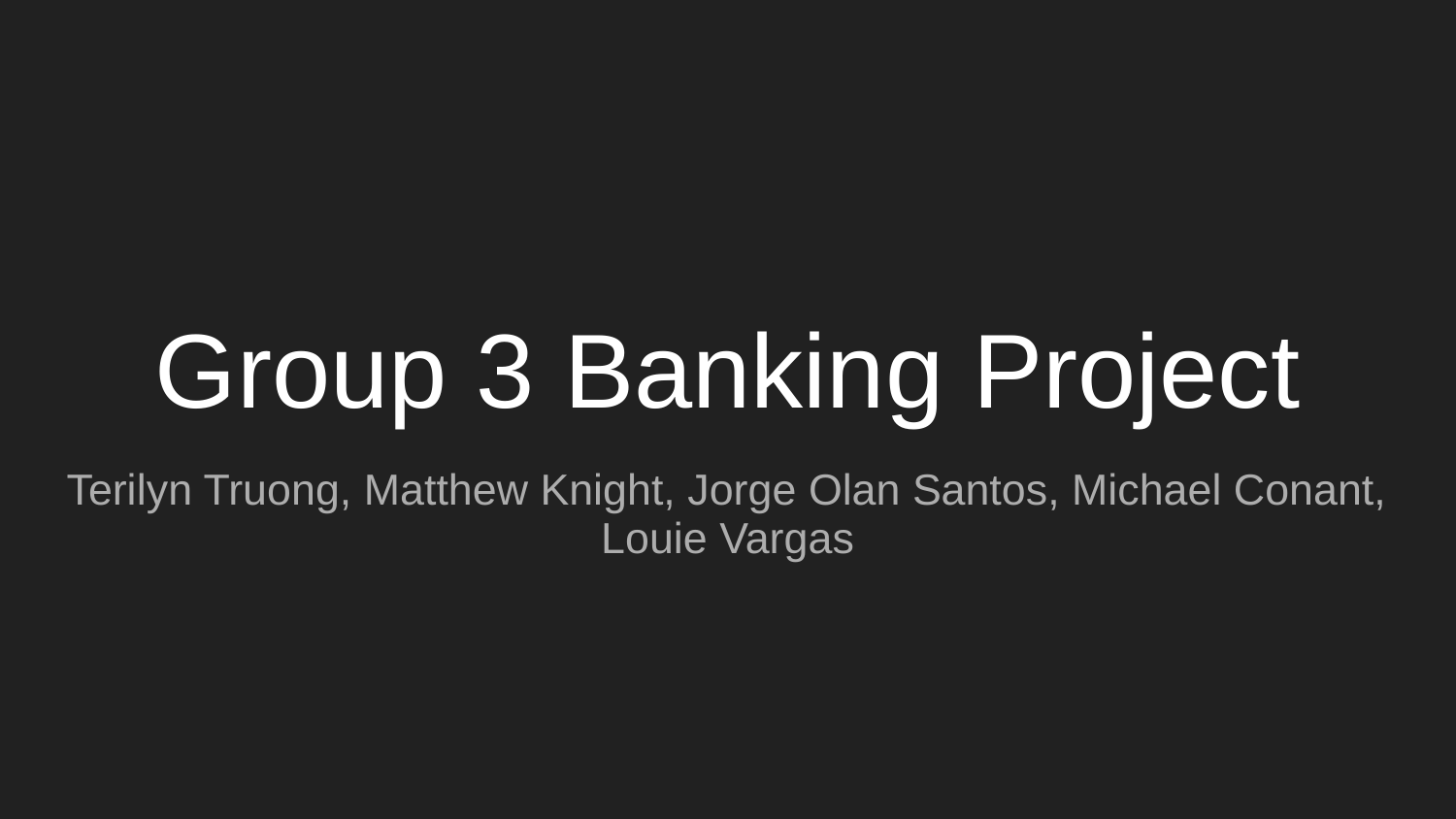

# Group 3 Banking Project
Terilyn Truong, Matthew Knight, Jorge Olan Santos, Michael Conant, Louie Vargas